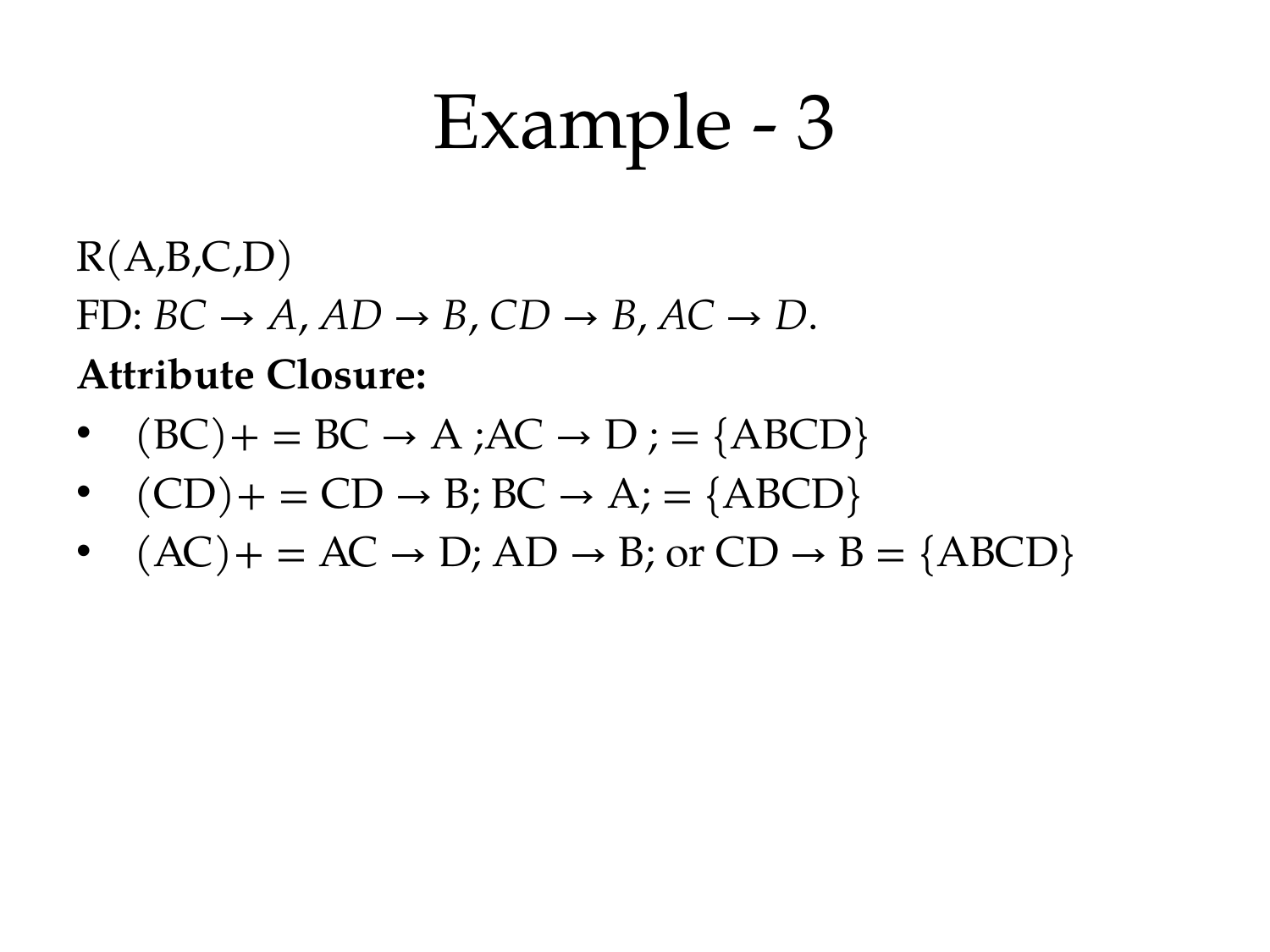

# Example - 3
R(A,B,C,D)
FD: BC → A, AD → B, CD → B, AC → D.
Attribute Closure:
 (BC)+ = BC → A ;AC → D ; = {ABCD}
 (CD)+ = CD → B; BC → A; = {ABCD}
 (AC)+ = AC → D; AD → B; or CD → B = {ABCD}